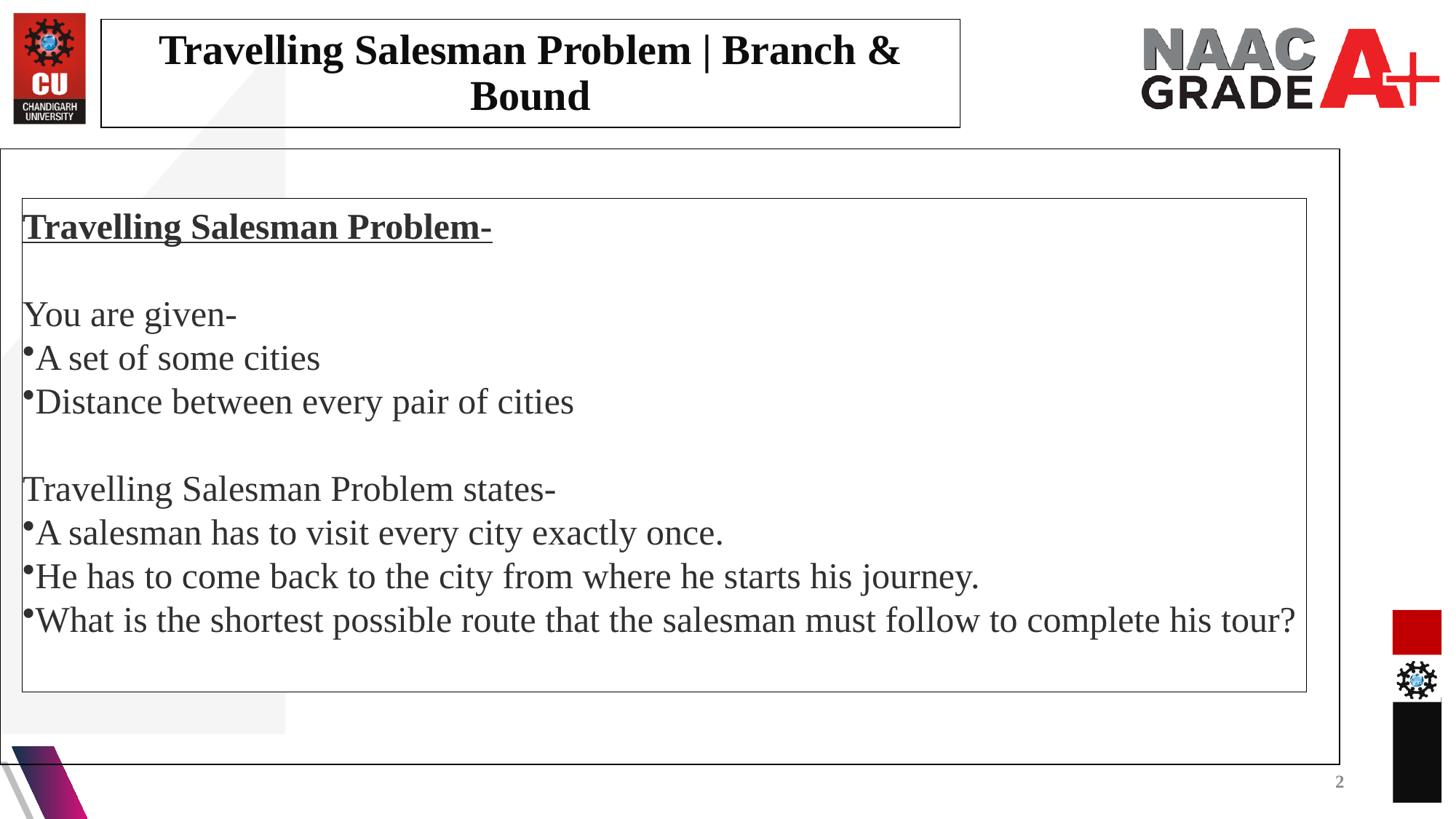

Travelling Salesman Problem | Branch & Bound

Travelling Salesman Problem-

You are given-
A set of some cities
Distance between every pair of cities

Travelling Salesman Problem states-
A salesman has to visit every city exactly once.
He has to come back to the city from where he starts his journey.
What is the shortest possible route that the salesman must follow to complete his tour?

2